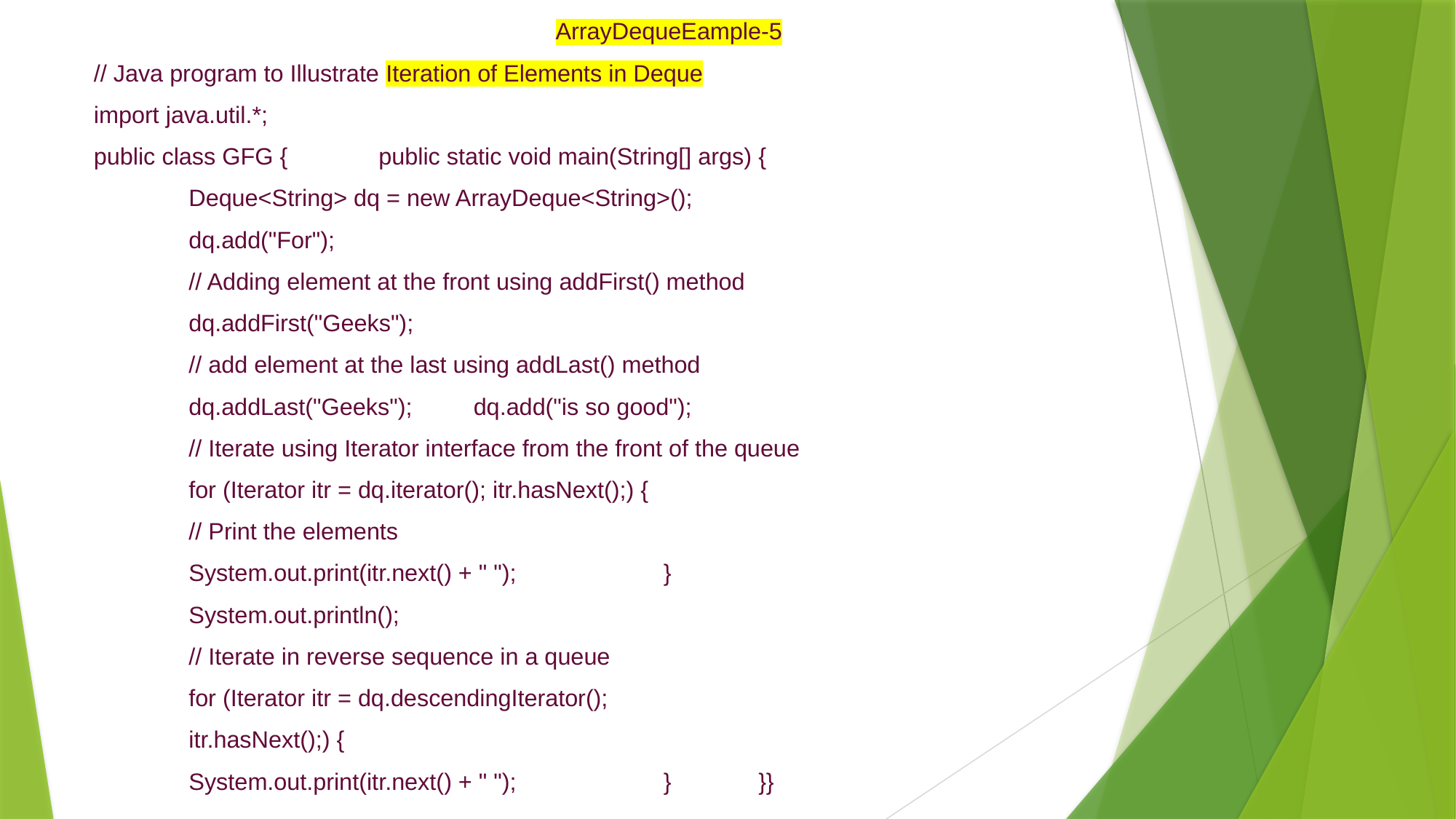

ArrayDequeEample-5
// Java program to Illustrate Iteration of Elements in Deque
import java.util.*;
public class GFG {	public static void main(String[] args)	{
				Deque<String> dq = new ArrayDeque<String>();
			dq.add("For");
		// Adding element at the front using addFirst() method
		dq.addFirst("Geeks");
		// add element at the last using addLast() method
		dq.addLast("Geeks");		dq.add("is so good");
		// Iterate using Iterator interface from the front of the queue
		for (Iterator itr = dq.iterator(); itr.hasNext();) {
			// Print the elements
			System.out.print(itr.next() + " ");		}
				System.out.println();
		// Iterate in reverse sequence in a queue
		for (Iterator itr = dq.descendingIterator();
			itr.hasNext();) {
			System.out.print(itr.next() + " ");		}	}}